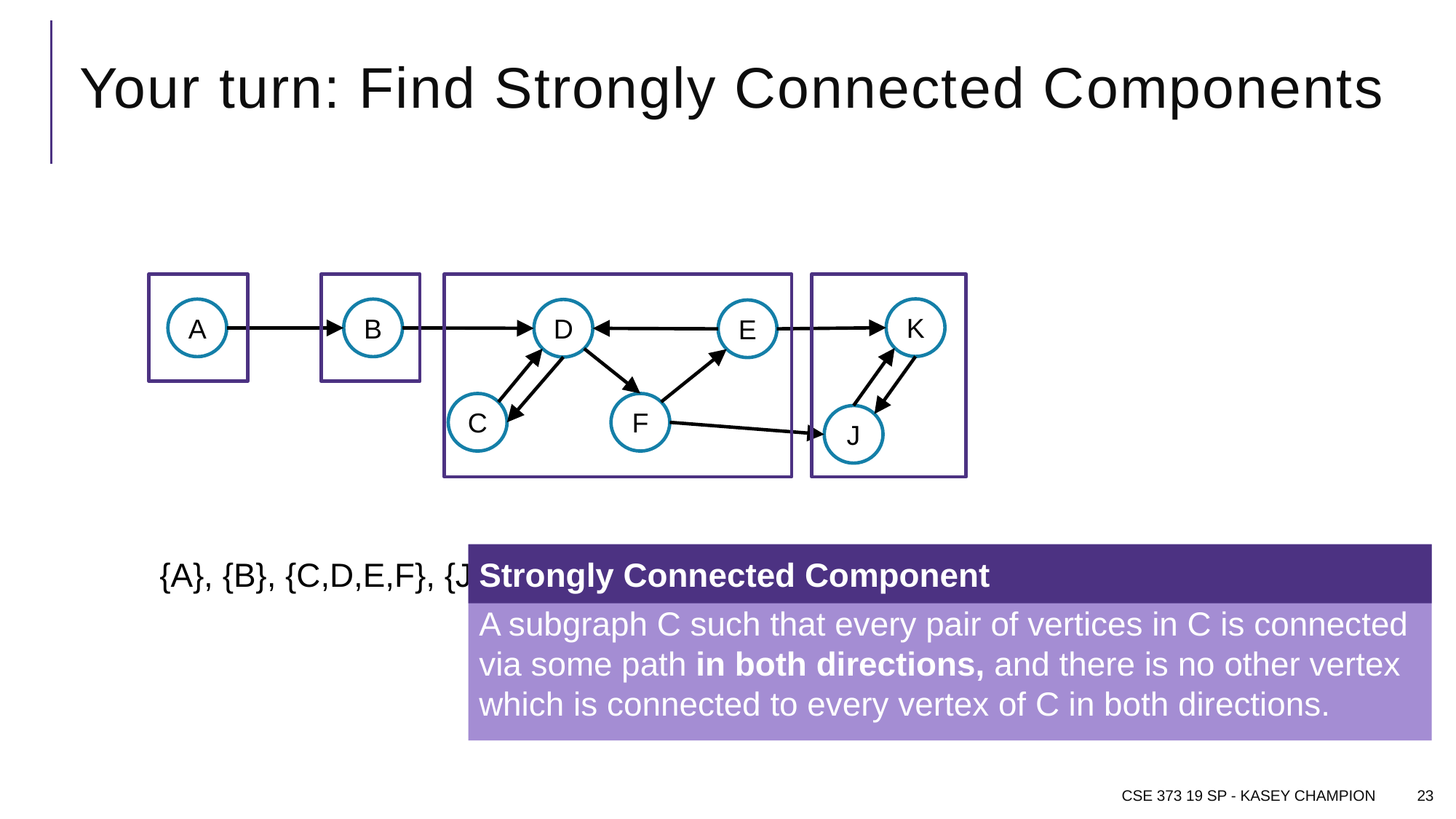

# Your turn: Find Strongly Connected Components

K
A
B
D
E
C
F
J

A subgraph C such that every pair of vertices in C is connected via some path in both directions, and there is no other vertex which is connected to every vertex of C in both directions.
Strongly Connected Component
{A}, {B}, {C,D,E,F}, {J,K}
CSE 373 19 SP - Kasey Champion
23